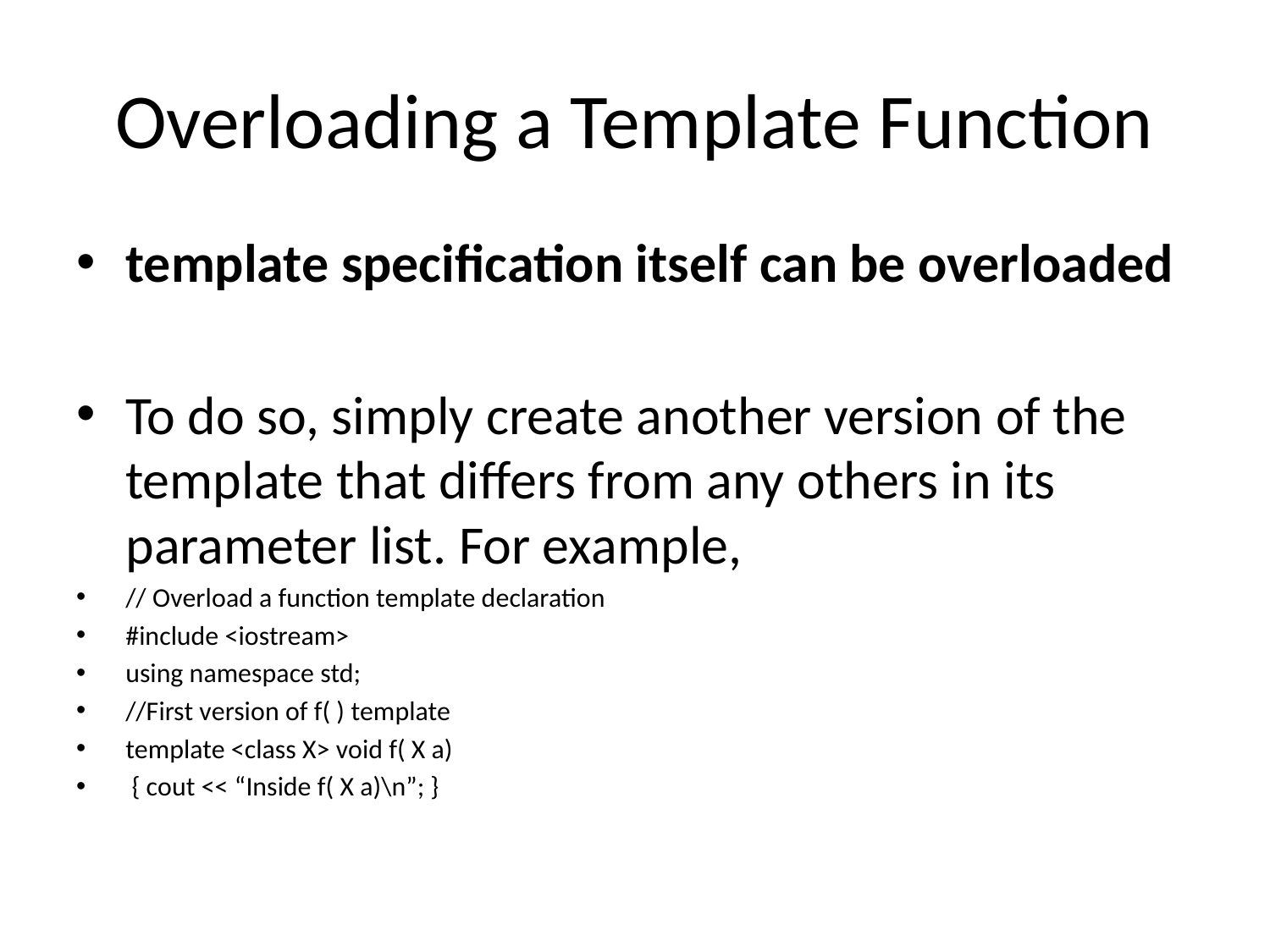

# Overloading a Template Function
template specification itself can be overloaded

To do so, simply create another version of the template that differs from any others in its parameter list. For example,
// Overload a function template declaration
#include <iostream>
using namespace std;
//First version of f( ) template
template <class X> void f( X a)
 { cout << “Inside f( X a)\n”; }